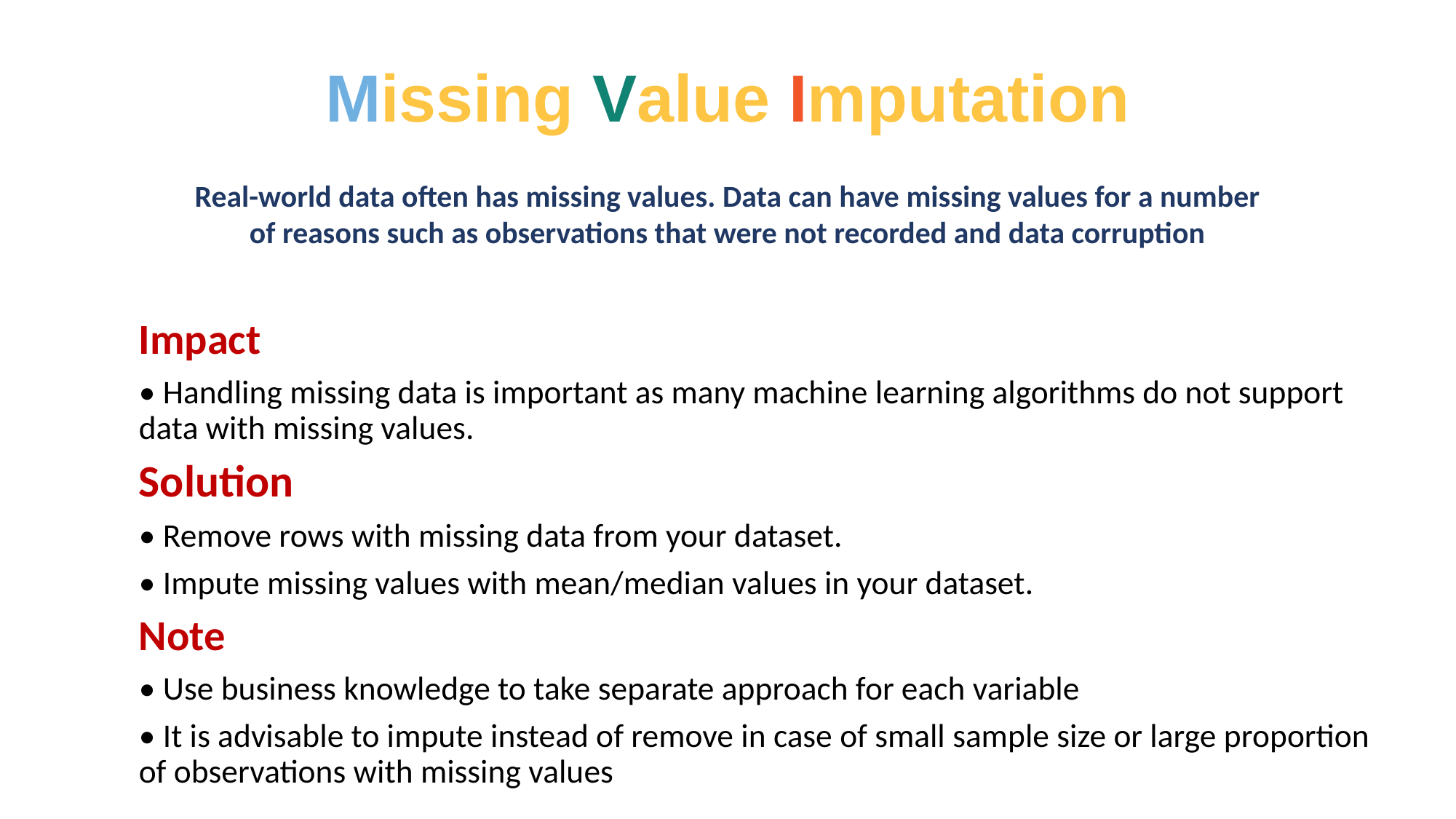

# Missing Value Imputation
Real-world data often has missing values. Data can have missing values for a number of reasons such as observations that were not recorded and data corruption
Impact
• Handling missing data is important as many machine learning algorithms do not support data with missing values.
Solution
• Remove rows with missing data from your dataset.
• Impute missing values with mean/median values in your dataset.
Note
• Use business knowledge to take separate approach for each variable
• It is advisable to impute instead of remove in case of small sample size or large proportion of observations with missing values